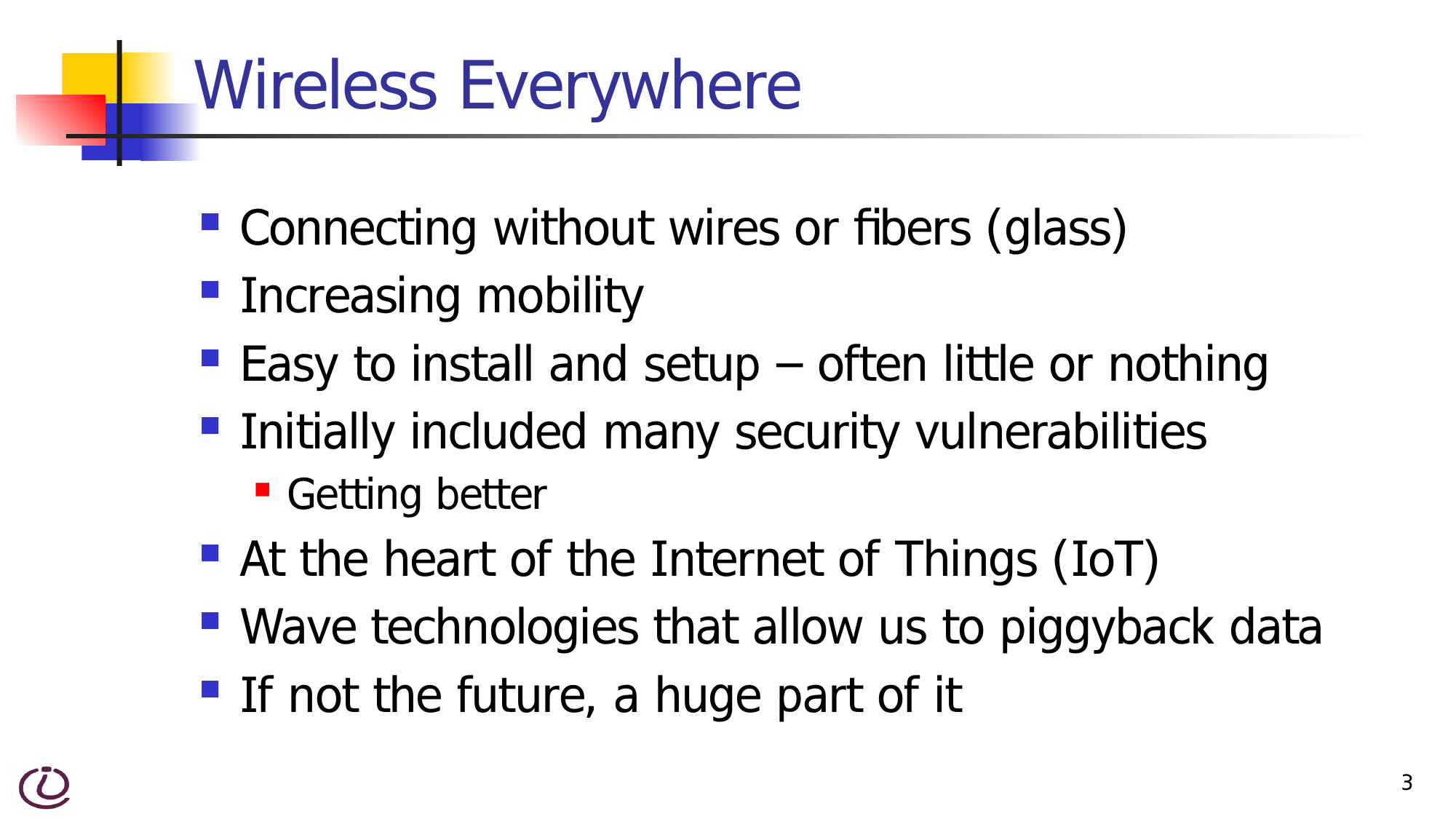

# Wireless Everywhere
Connecting without wires or fibers (glass)
Increasing mobility
Easy to install and setup – often little or nothing
Initially included many security vulnerabilities
Getting better
At the heart of the Internet of Things (IoT)
Wave technologies that allow us to piggyback data
If not the future, a huge part of it
3